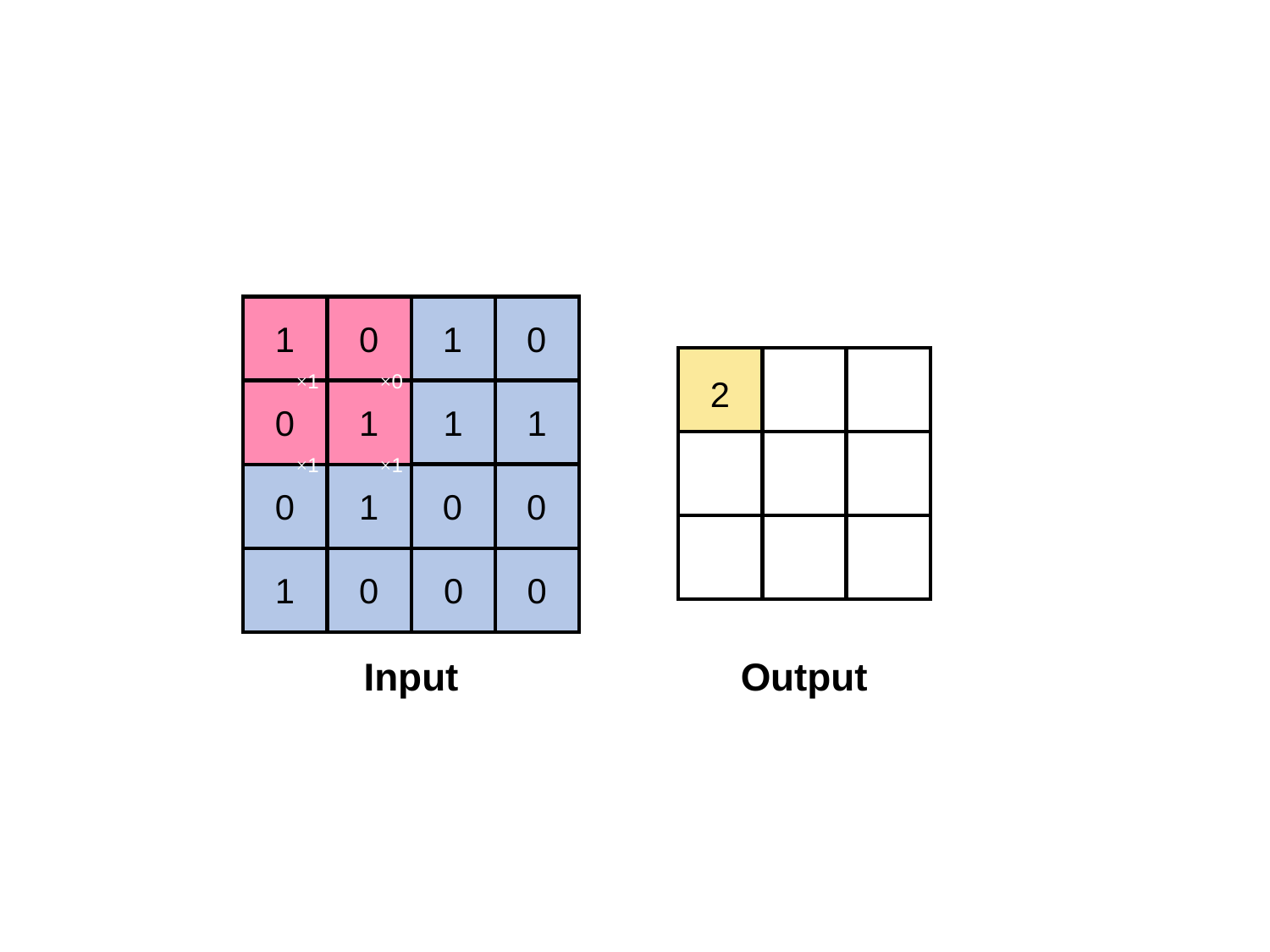

0
1
0
1
0
1
1
1
0
0
0
1
0
0
1
0
×1
×0

2
×1
×1
Input
Output